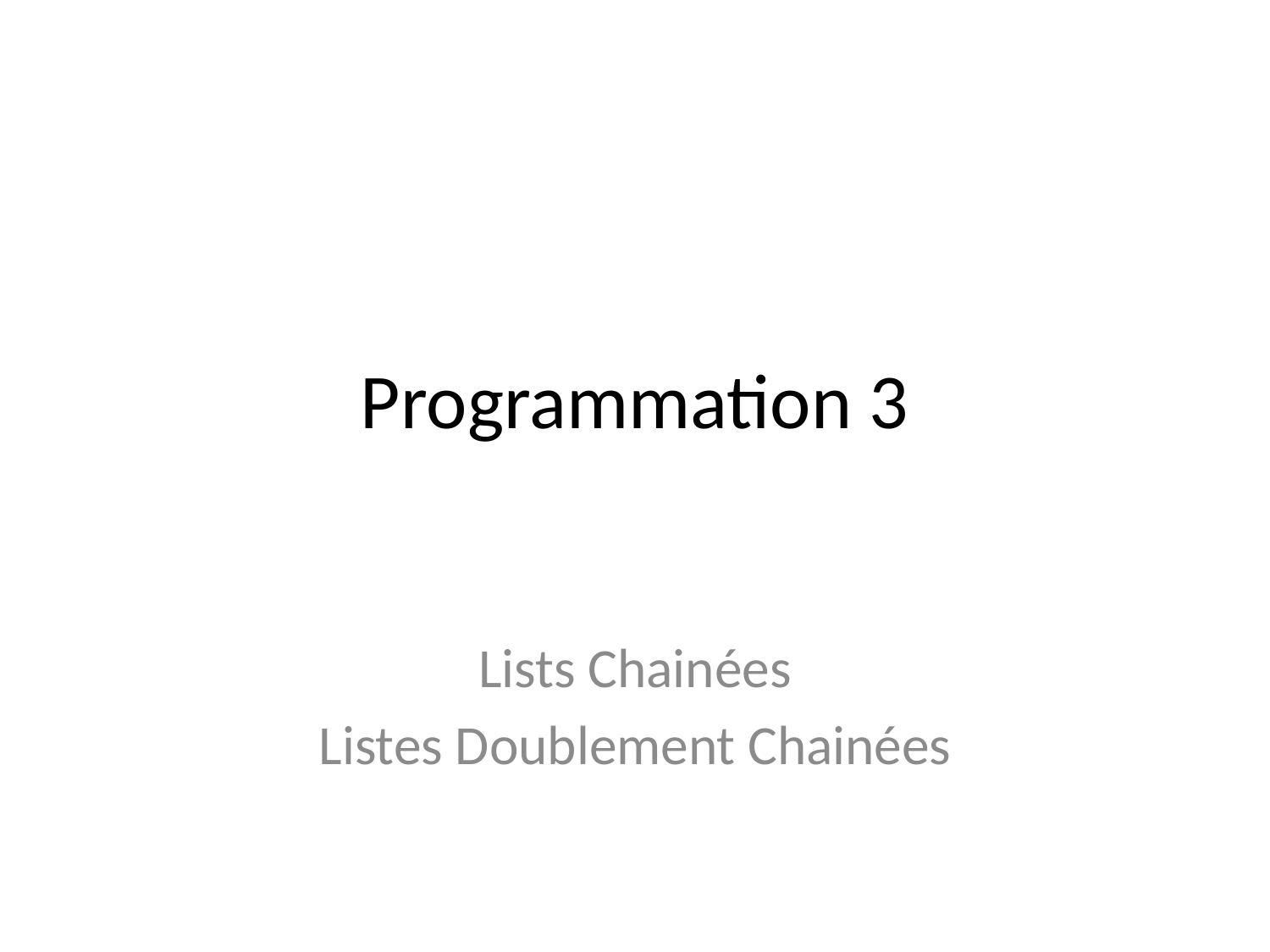

# Programmation 3
Lists Chainées
Listes Doublement Chainées